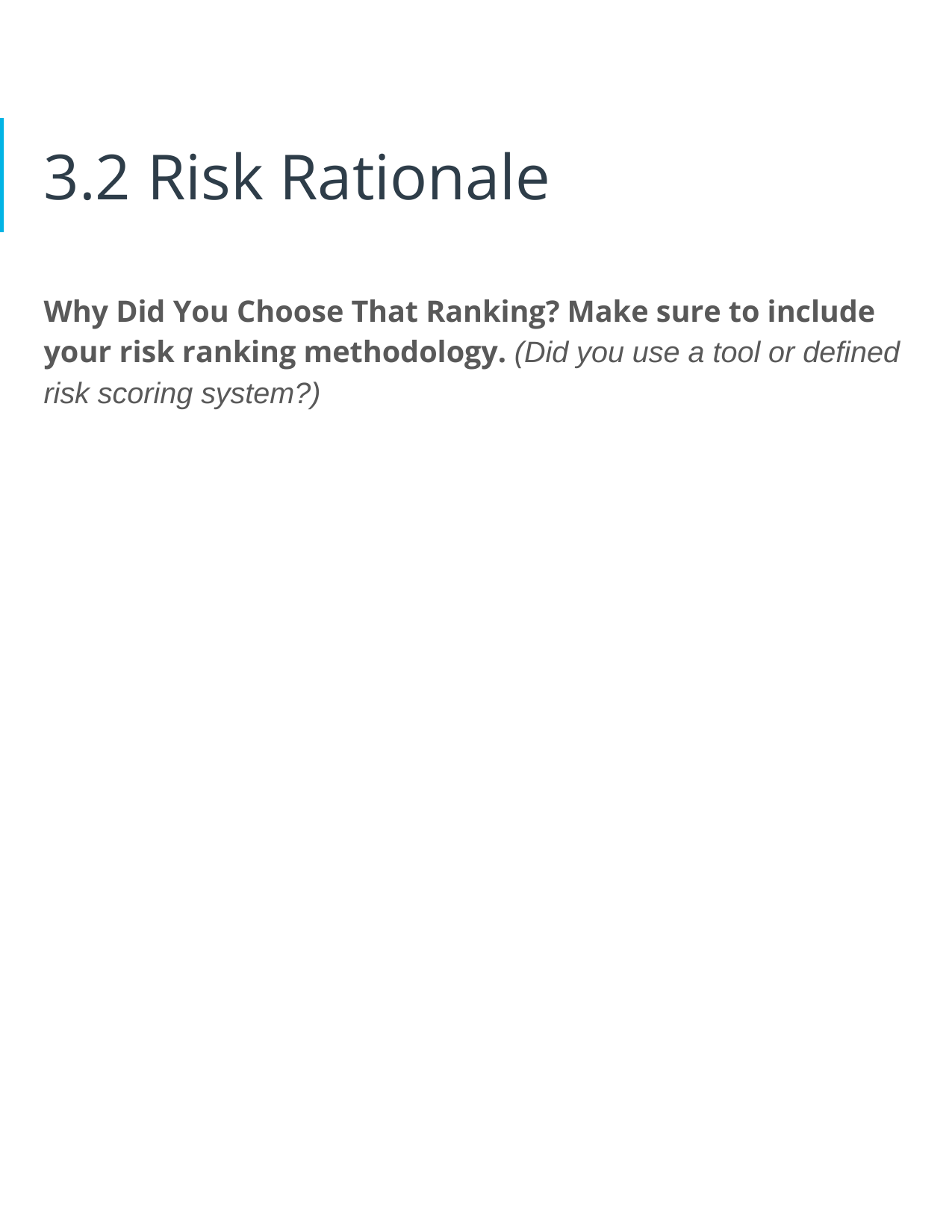

# 3.2 Risk Rationale
Why Did You Choose That Ranking? Make sure to include your risk ranking methodology. (Did you use a tool or defined risk scoring system?)